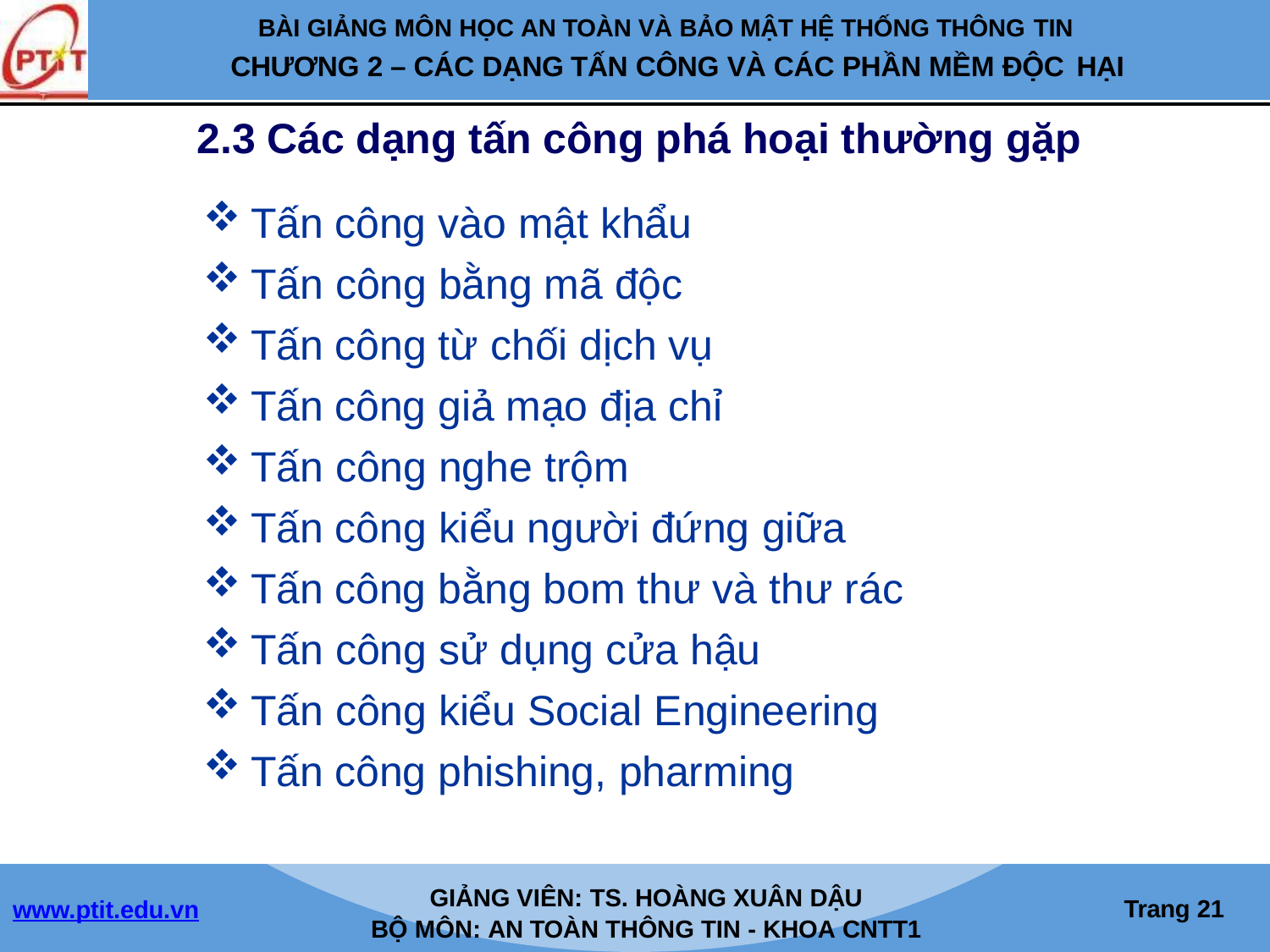

BÀI GIẢNG MÔN HỌC AN TOÀN VÀ BẢO MẬT HỆ THỐNG THÔNG TIN
CHƯƠNG 2 – CÁC DẠNG TẤN CÔNG VÀ CÁC PHẦN MỀM ĐỘC HẠI
2.3 Các dạng tấn công phá hoại thường gặp
Tấn công vào mật khẩu
Tấn công bằng mã độc
Tấn công từ chối dịch vụ
Tấn công giả mạo địa chỉ
Tấn công nghe trộm
Tấn công kiểu người đứng giữa
Tấn công bằng bom thư và thư rác
Tấn công sử dụng cửa hậu
Tấn công kiểu Social Engineering
Tấn công phishing, pharming
GIẢNG VIÊN: TS. HOÀNG XUÂN DẬU
BỘ MÔN: AN TOÀN THÔNG TIN - KHOA CNTT1
Trang 21
www.ptit.edu.vn